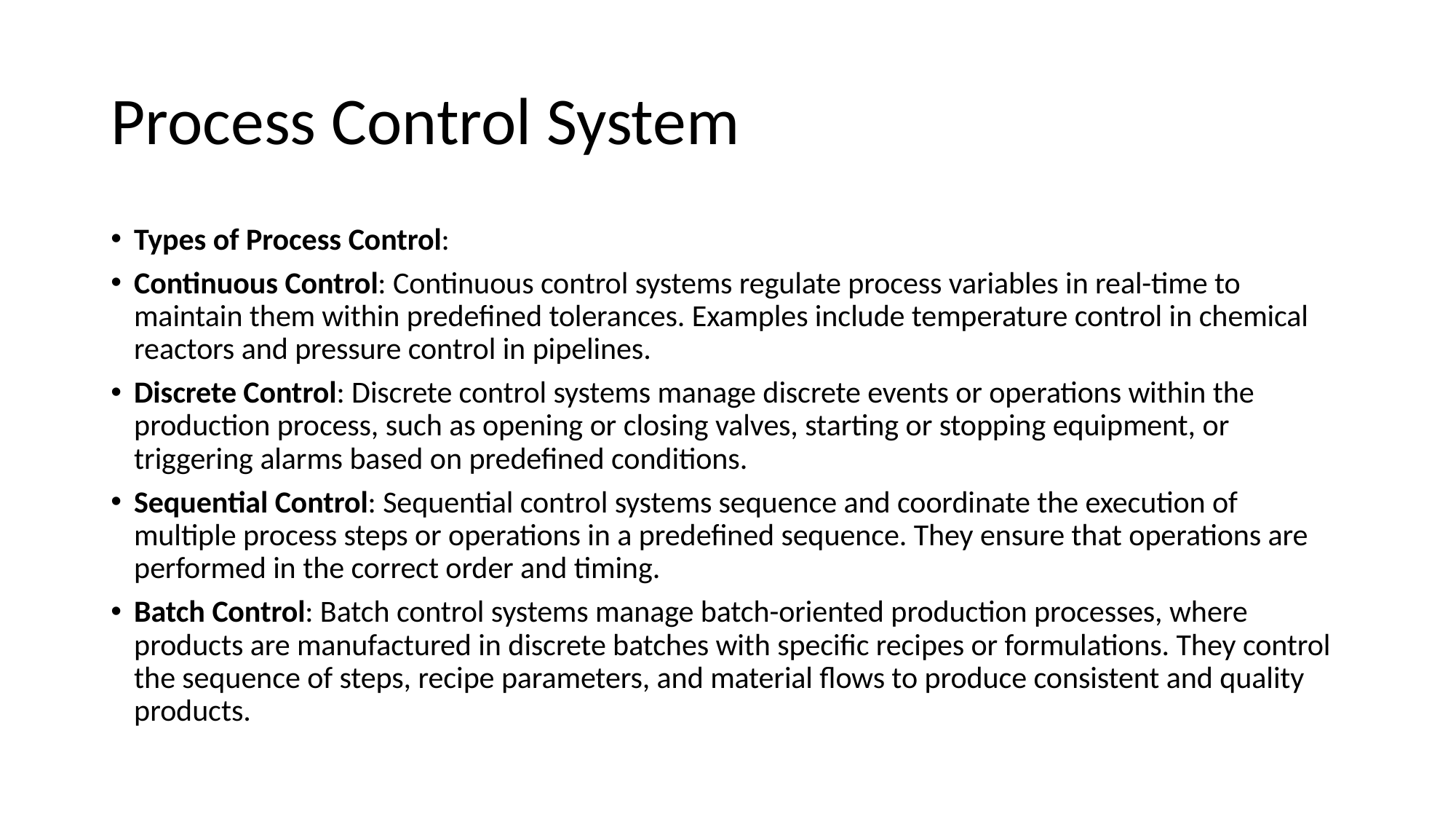

# Process Control System
Types of Process Control:
Continuous Control: Continuous control systems regulate process variables in real-time to maintain them within predefined tolerances. Examples include temperature control in chemical reactors and pressure control in pipelines.
Discrete Control: Discrete control systems manage discrete events or operations within the production process, such as opening or closing valves, starting or stopping equipment, or triggering alarms based on predefined conditions.
Sequential Control: Sequential control systems sequence and coordinate the execution of multiple process steps or operations in a predefined sequence. They ensure that operations are performed in the correct order and timing.
Batch Control: Batch control systems manage batch-oriented production processes, where products are manufactured in discrete batches with specific recipes or formulations. They control the sequence of steps, recipe parameters, and material flows to produce consistent and quality products.